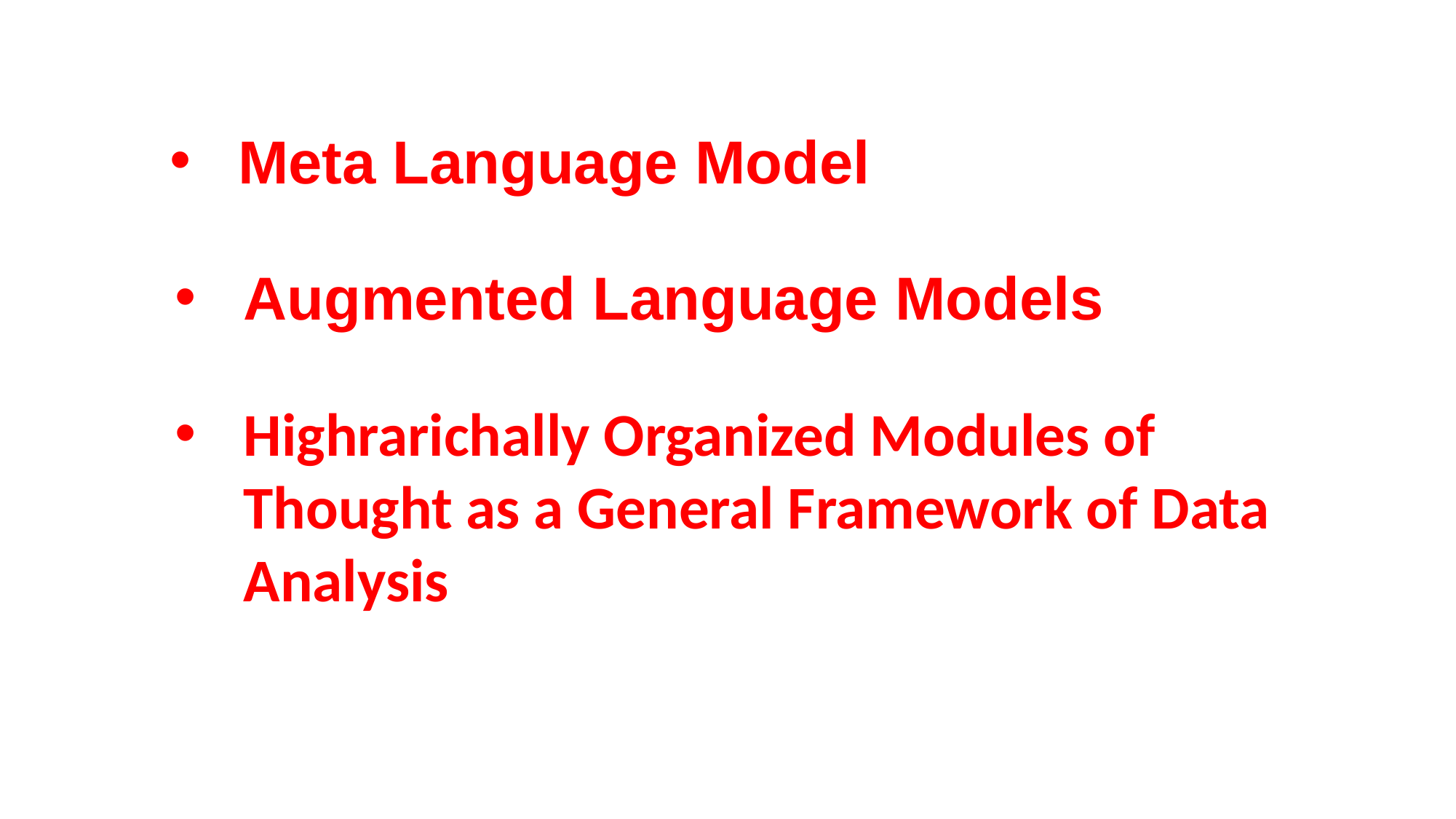

Meta Language Model
Augmented Language Models
Highrarichally Organized Modules of Thought as a General Framework of Data Analysis